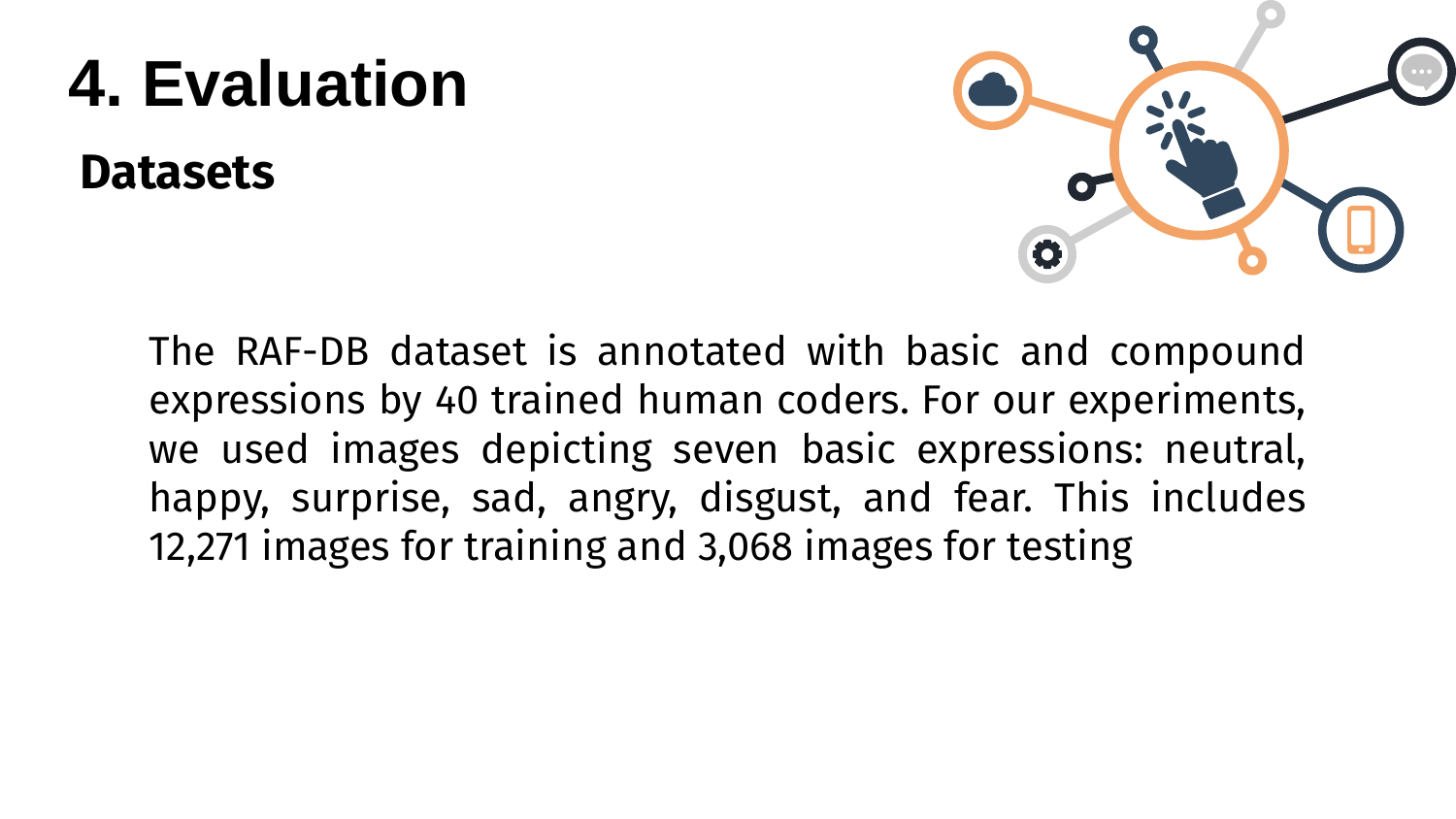

4. Evaluation

Datasets

The RAF-DB dataset is annotated with basic and compound expressions by 40 trained human coders. For our experiments, we used images depicting seven basic expressions: neutral, happy, surprise, sad, angry, disgust, and fear. This includes 12,271 images for training and 3,068 images for testing